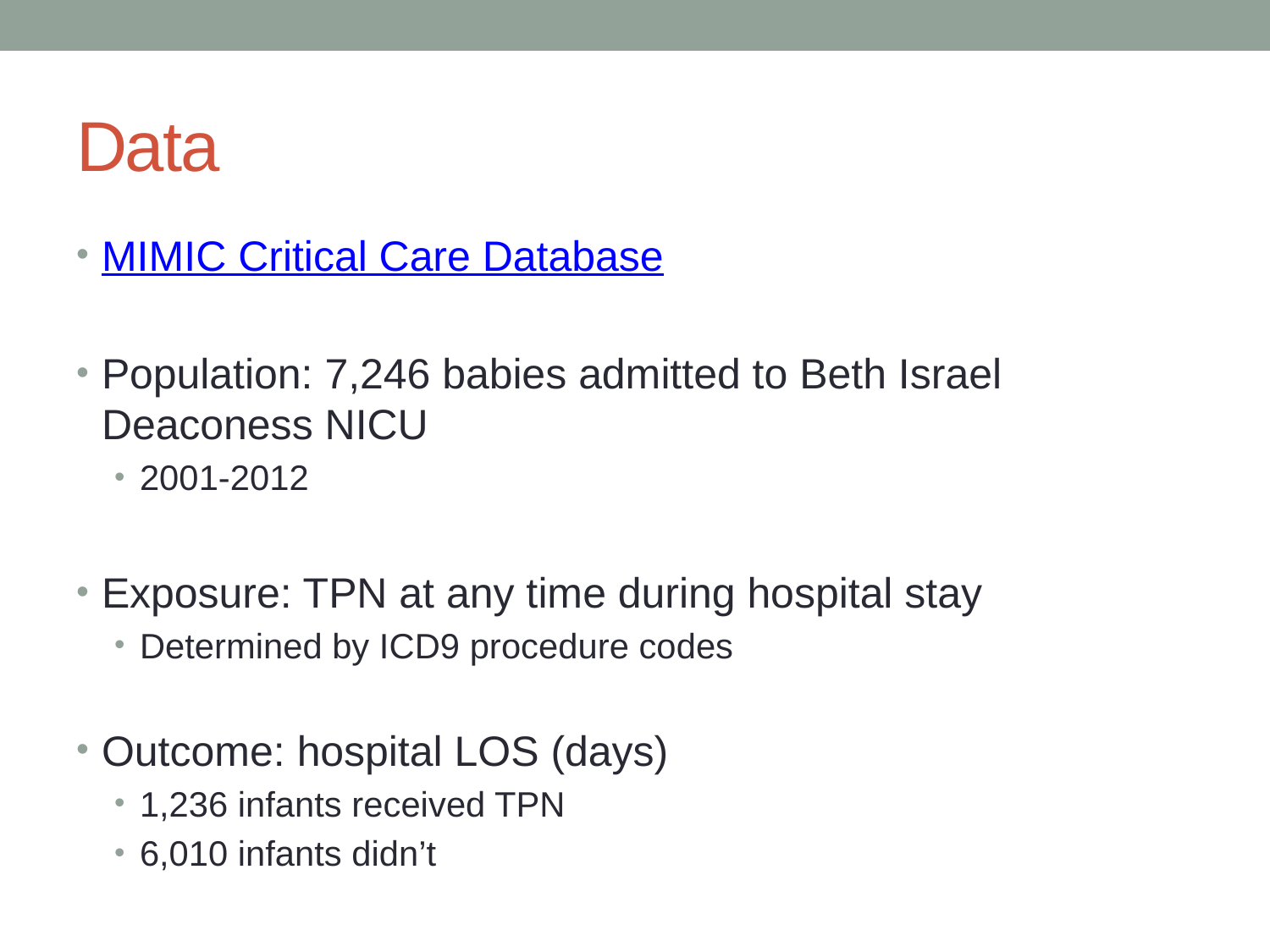

# Data
MIMIC Critical Care Database

Population: 7,246 babies admitted to Beth Israel Deaconess NICU
2001-2012

Exposure: TPN at any time during hospital stay
Determined by ICD9 procedure codes

Outcome: hospital LOS (days)
1,236 infants received TPN
6,010 infants didn’t